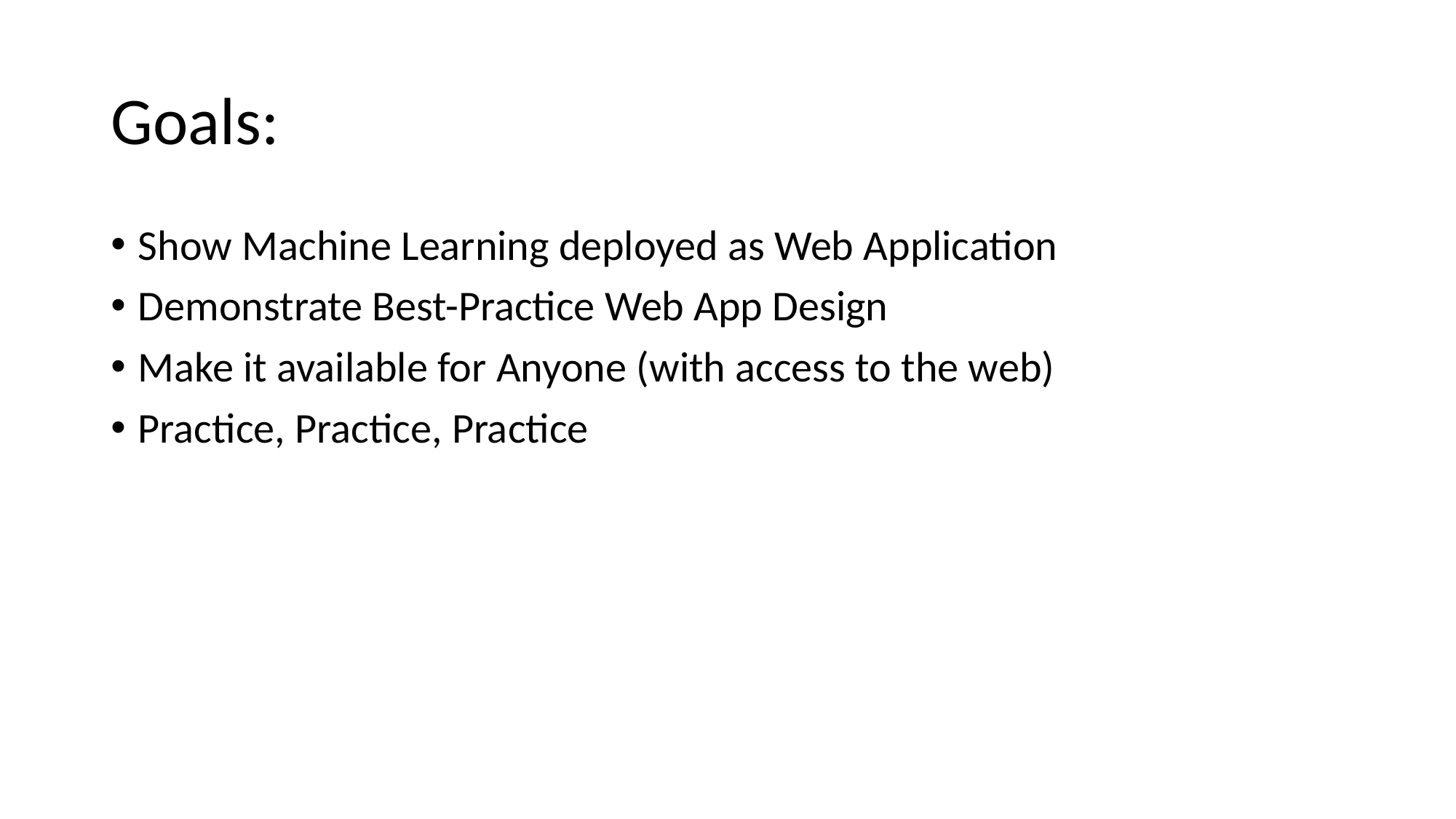

# Goals:
Show Machine Learning deployed as Web Application
Demonstrate Best-Practice Web App Design
Make it available for Anyone (with access to the web)
Practice, Practice, Practice